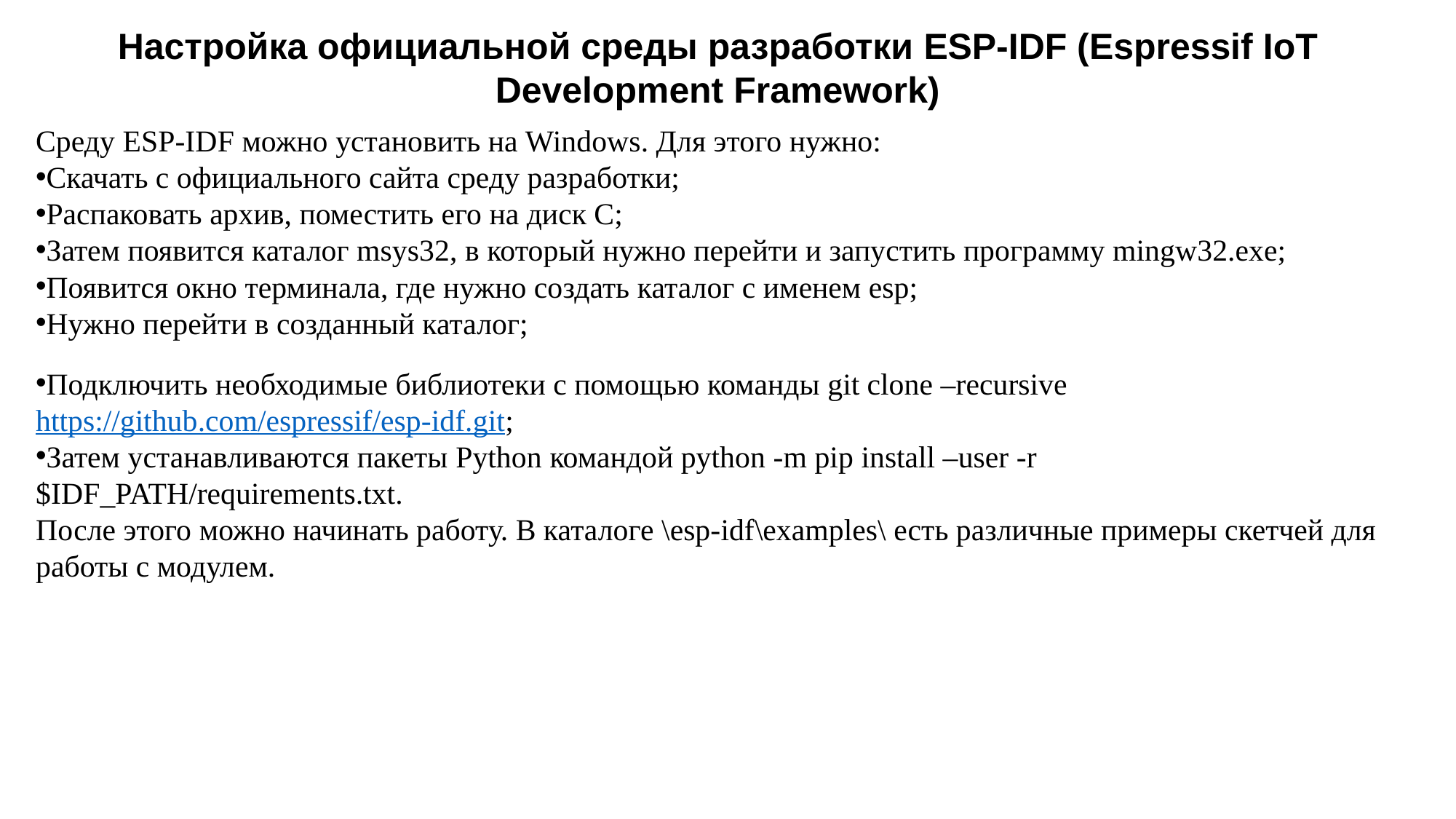

Настройка официальной среды разработки ESP-IDF (Espressif IoT Development Framework)
Среду ESP-IDF можно установить на Windows. Для этого нужно:
Скачать с официального сайта среду разработки;
Распаковать архив, поместить его на диск C;
Затем появится каталог msys32, в который нужно перейти и запустить программу mingw32.exe;
Появится окно терминала, где нужно создать каталог с именем esp;
Нужно перейти в созданный каталог;
Подключить необходимые библиотеки с помощью команды git clone –recursive https://github.com/espressif/esp-idf.git;
Затем устанавливаются пакеты Python командой python -m pip install –user -r $IDF_PATH/requirements.txt.
После этого можно начинать работу. В каталоге \esp-idf\examples\ есть различные примеры скетчей для работы с модулем.